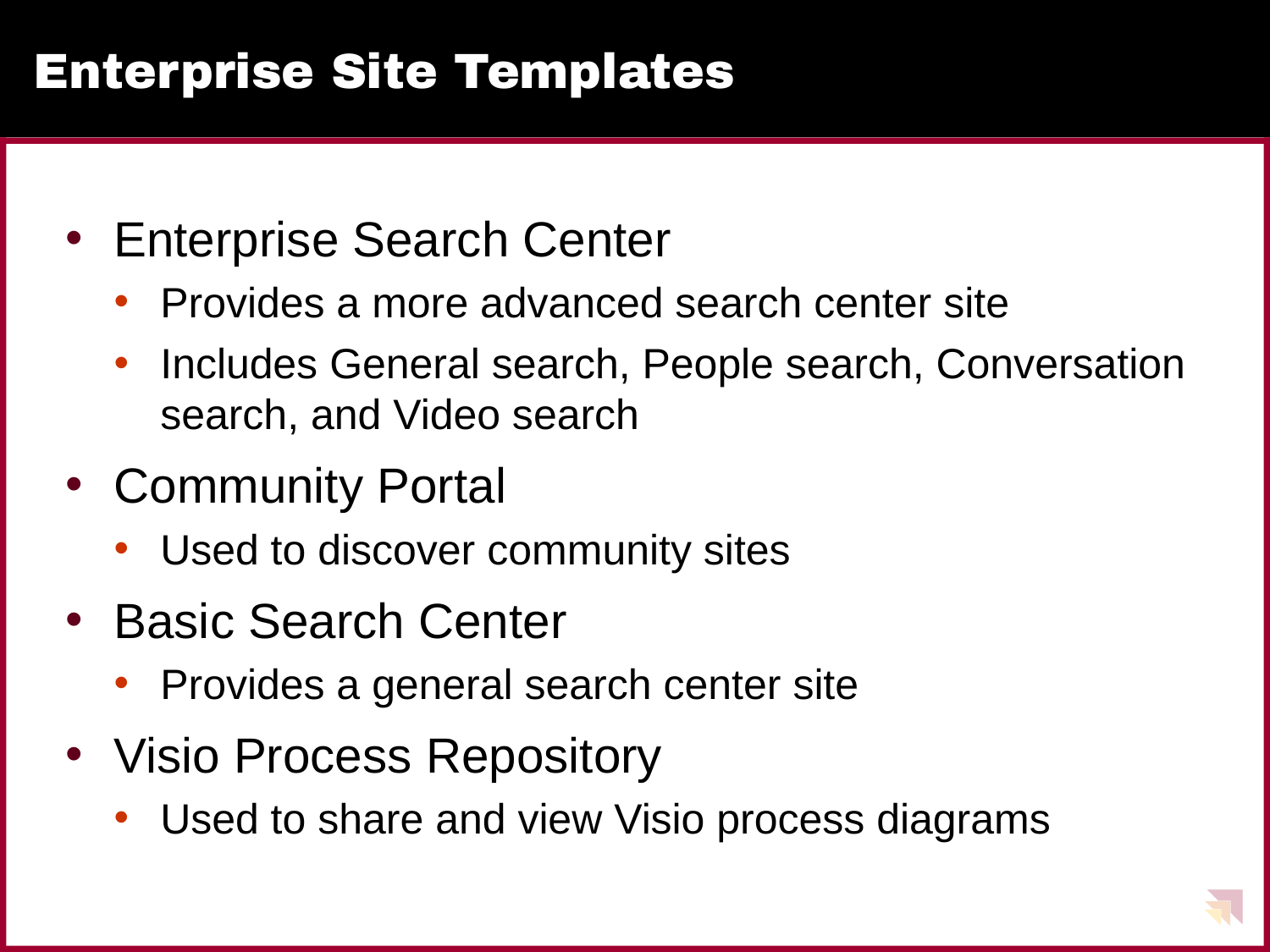

# Enterprise Site Templates
Enterprise Search Center
Provides a more advanced search center site
Includes General search, People search, Conversation search, and Video search
Community Portal
Used to discover community sites
Basic Search Center
Provides a general search center site
Visio Process Repository
Used to share and view Visio process diagrams